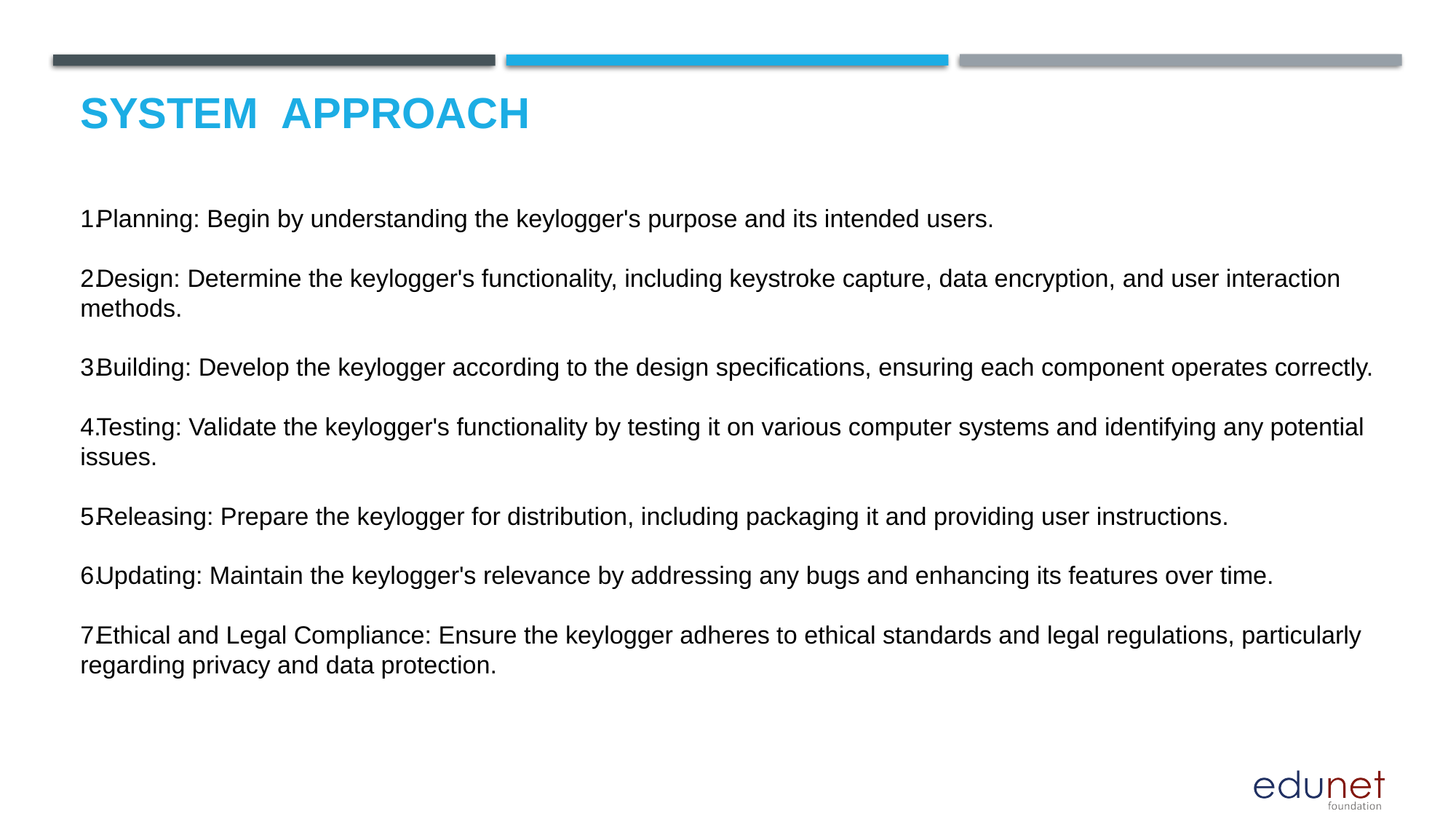

# System  Approach

Planning: Begin by understanding the keylogger's purpose and its intended users.

Design: Determine the keylogger's functionality, including keystroke capture, data encryption, and user interaction methods.

Building: Develop the keylogger according to the design specifications, ensuring each component operates correctly.

Testing: Validate the keylogger's functionality by testing it on various computer systems and identifying any potential issues.

Releasing: Prepare the keylogger for distribution, including packaging it and providing user instructions.

Updating: Maintain the keylogger's relevance by addressing any bugs and enhancing its features over time.

Ethical and Legal Compliance: Ensure the keylogger adheres to ethical standards and legal regulations, particularly regarding privacy and data protection.